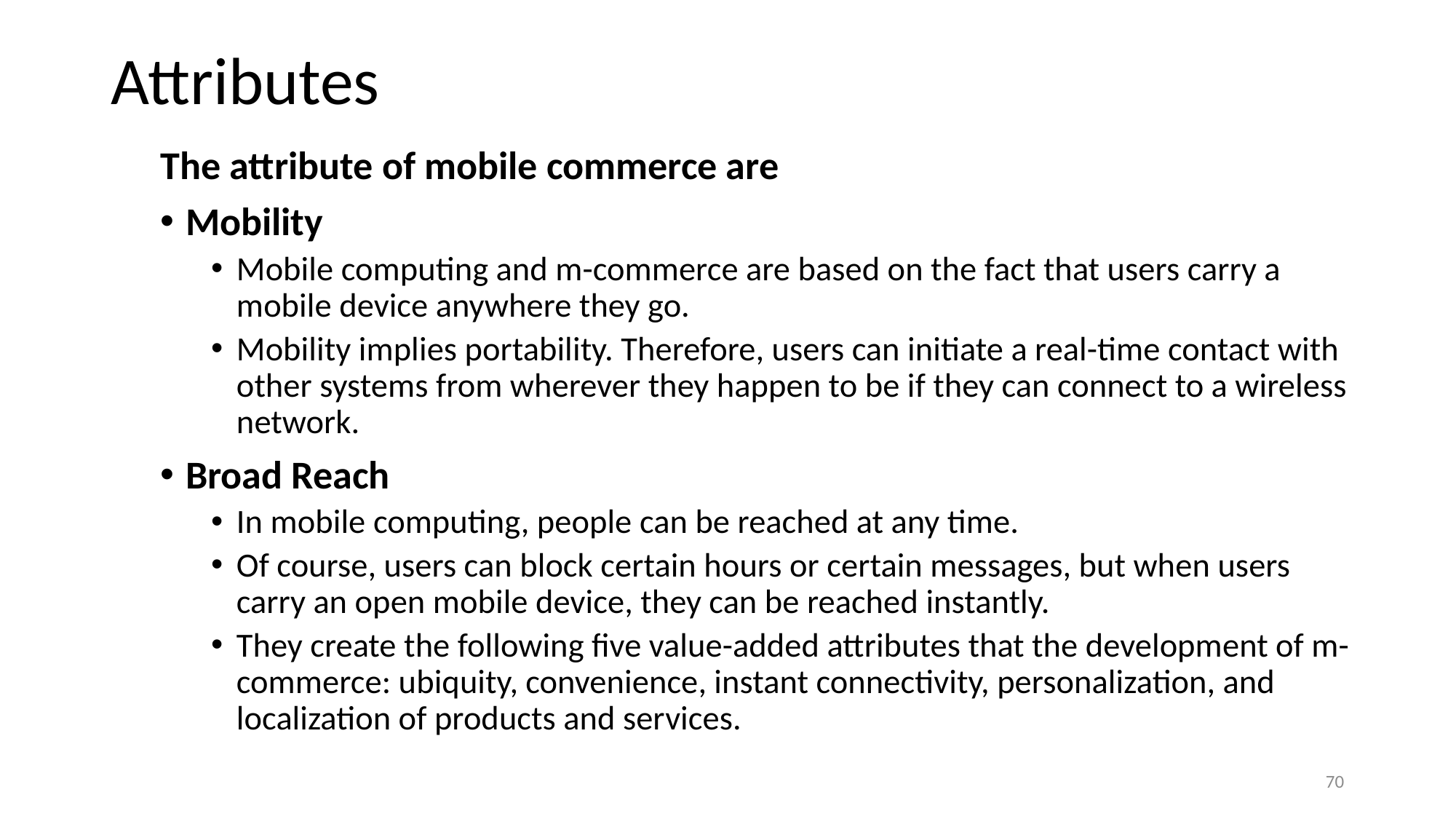

# Attributes
The attribute of mobile commerce are
Mobility
Mobile computing and m-commerce are based on the fact that users carry a mobile device anywhere they go.
Mobility implies portability. Therefore, users can initiate a real-time contact with other systems from wherever they happen to be if they can connect to a wireless network.
Broad Reach
In mobile computing, people can be reached at any time.
Of course, users can block certain hours or certain messages, but when users carry an open mobile device, they can be reached instantly.
They create the following five value-added attributes that the development of m-commerce: ubiquity, convenience, instant connectivity, personalization, and localization of products and services.

70